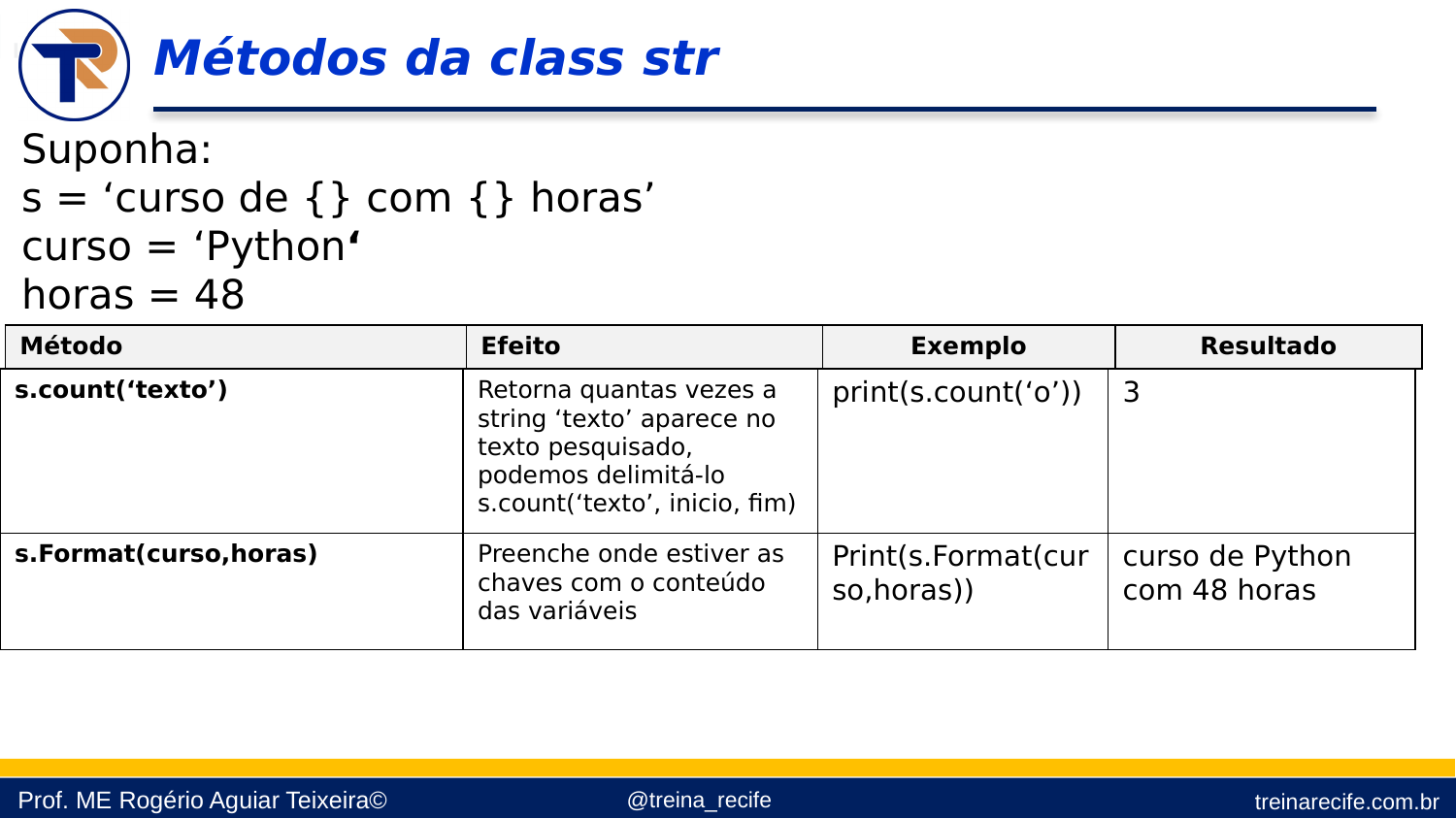

Métodos da class str

Suponha:
s = ‘curso de {} com {} horas’
curso = ‘Python‘
horas = 48
| Método | Efeito | Exemplo | Resultado |
| --- | --- | --- | --- |
| s.count(‘texto’) | Retorna quantas vezes a string ‘texto’ aparece no texto pesquisado, podemos delimitá-lo s.count(‘texto’, inicio, fim) | print(s.count(‘o’)) | 3 |
| --- | --- | --- | --- |
| s.Format(curso,horas) | Preenche onde estiver as chaves com o conteúdo das variáveis | Print(s.Format(curso,horas)) | curso de Python com 48 horas |